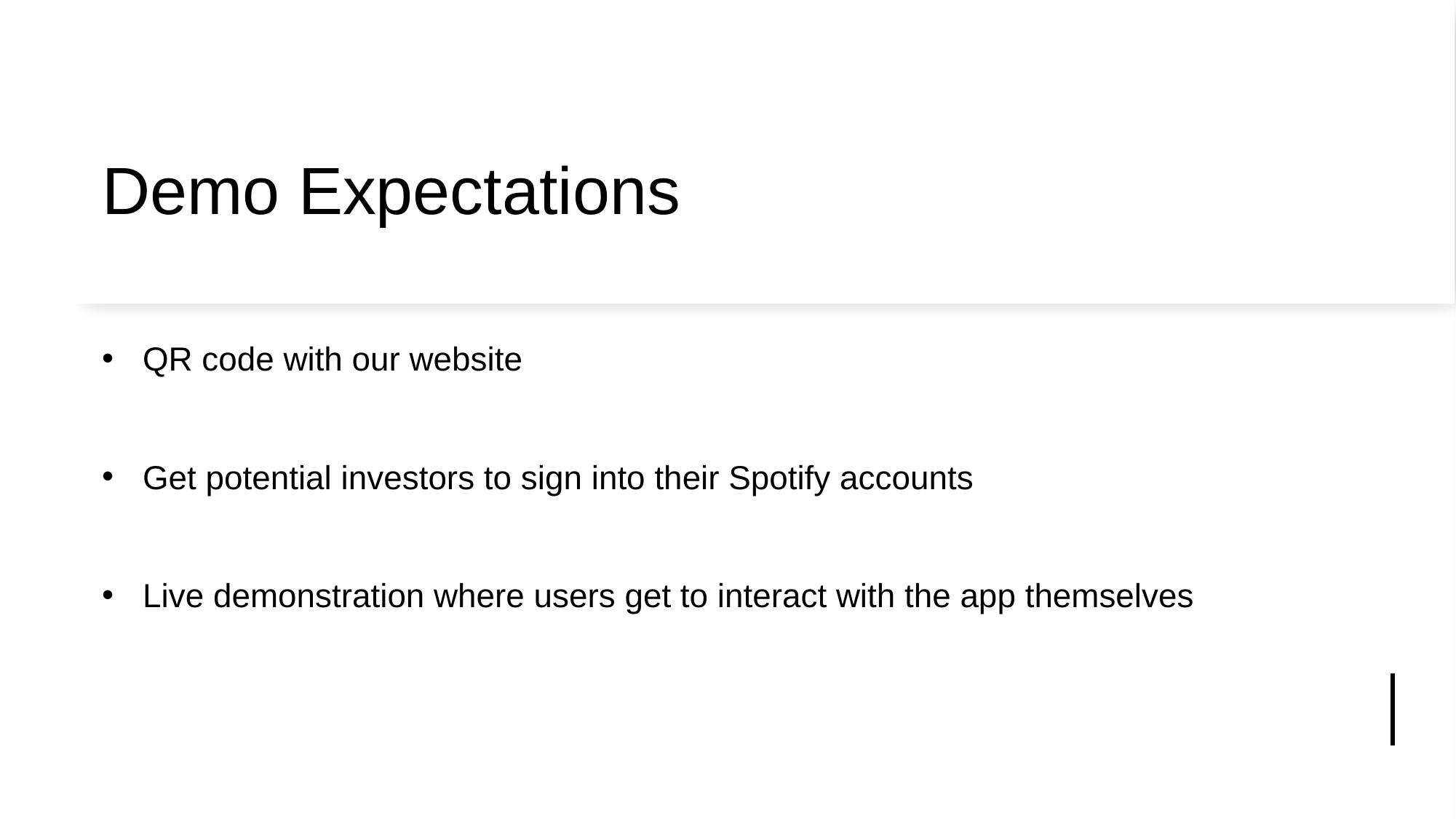

# Demo Expectations
QR code with our website

Get potential investors to sign into their Spotify accounts

Live demonstration where users get to interact with the app themselves